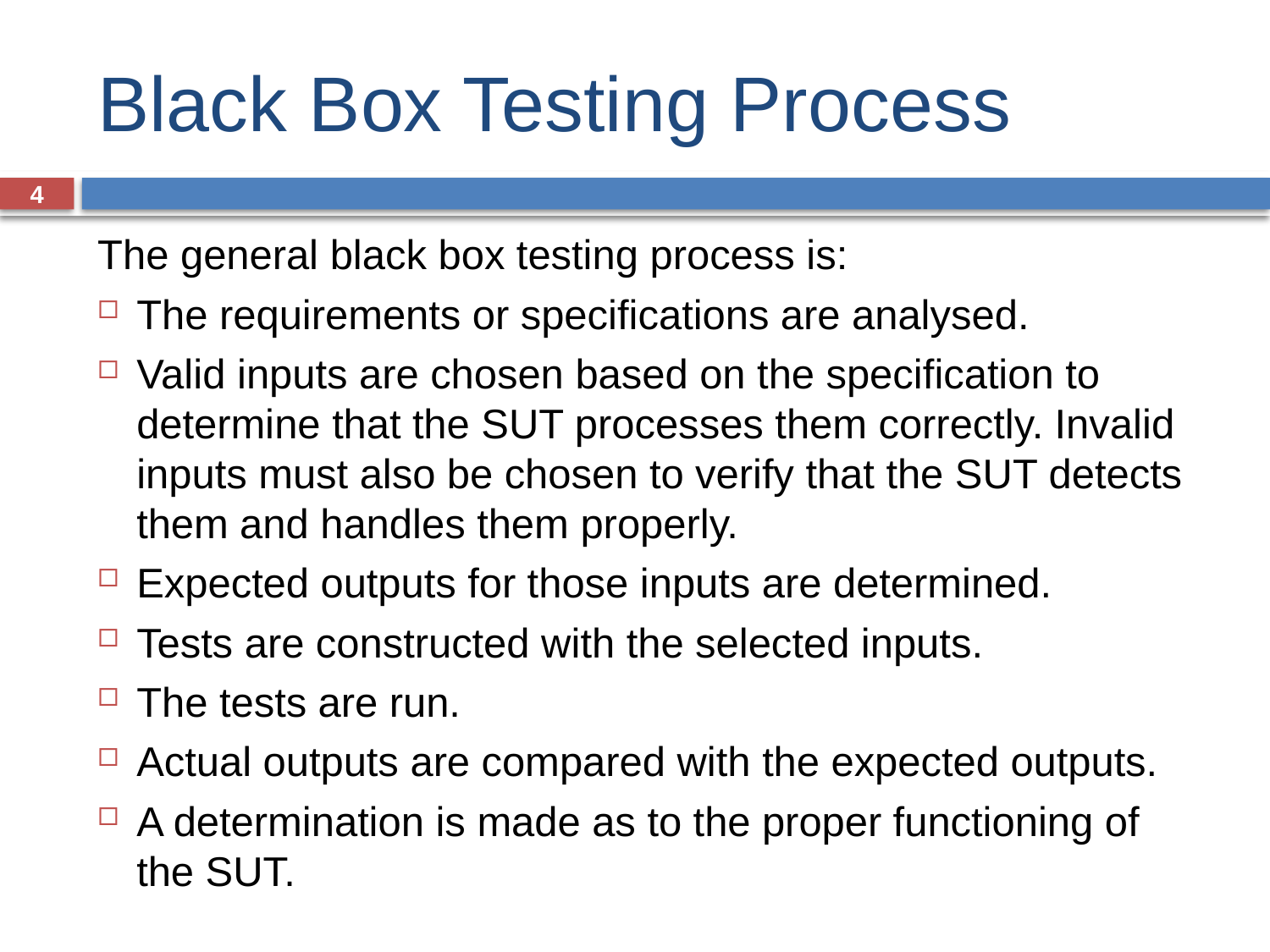

# Black Box Testing Process
4
The general black box testing process is:
The requirements or specifications are analysed.
Valid inputs are chosen based on the specification to determine that the SUT processes them correctly. Invalid inputs must also be chosen to verify that the SUT detects them and handles them properly.
Expected outputs for those inputs are determined.
Tests are constructed with the selected inputs.
The tests are run.
Actual outputs are compared with the expected outputs.
A determination is made as to the proper functioning of the SUT.